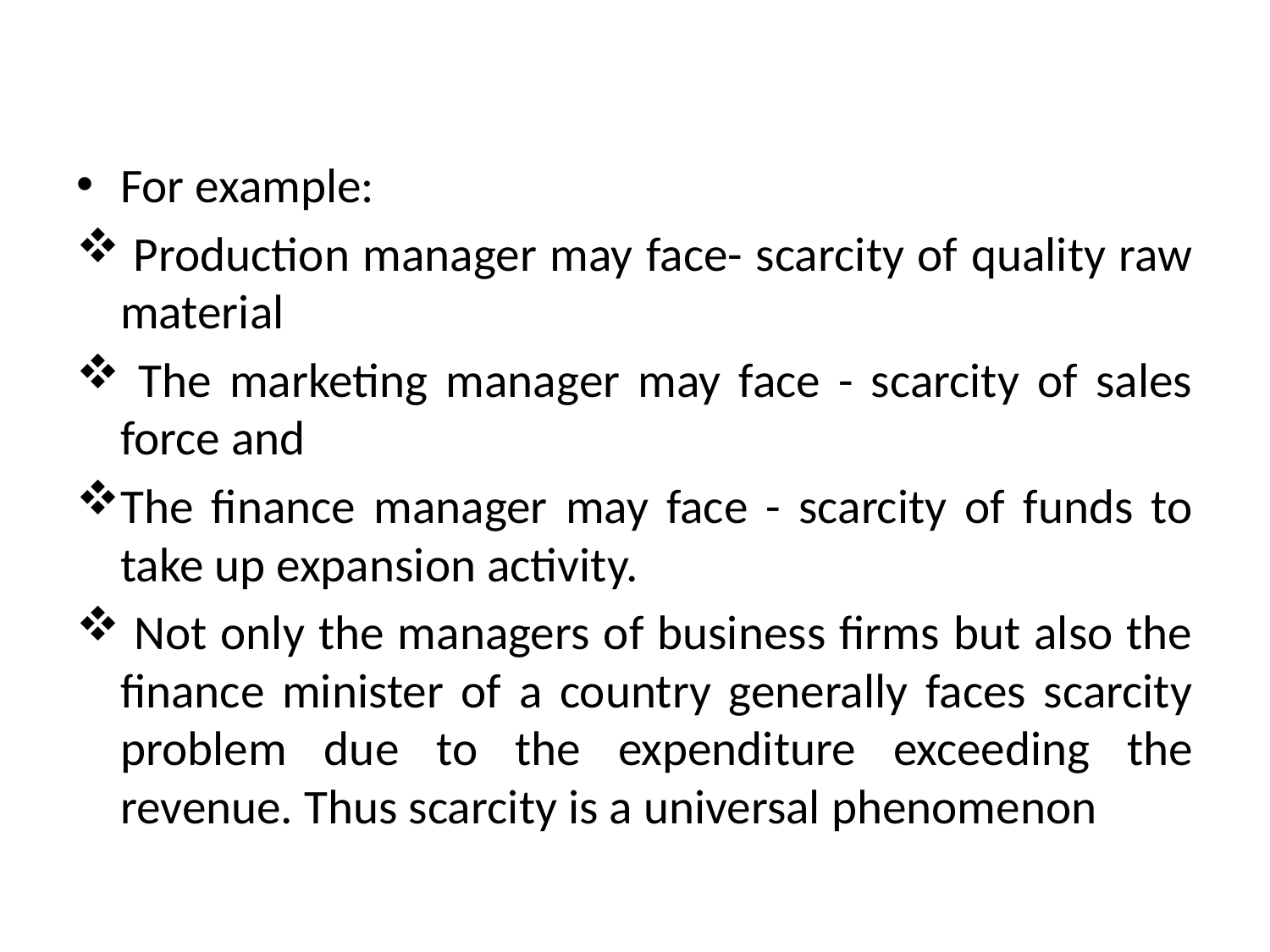

#
For example:
 Production manager may face- scarcity of quality raw material
 The marketing manager may face - scarcity of sales force and
The finance manager may face - scarcity of funds to take up expansion activity.
 Not only the managers of business firms but also the finance minister of a country generally faces scarcity problem due to the expenditure exceeding the revenue. Thus scarcity is a universal phenomenon